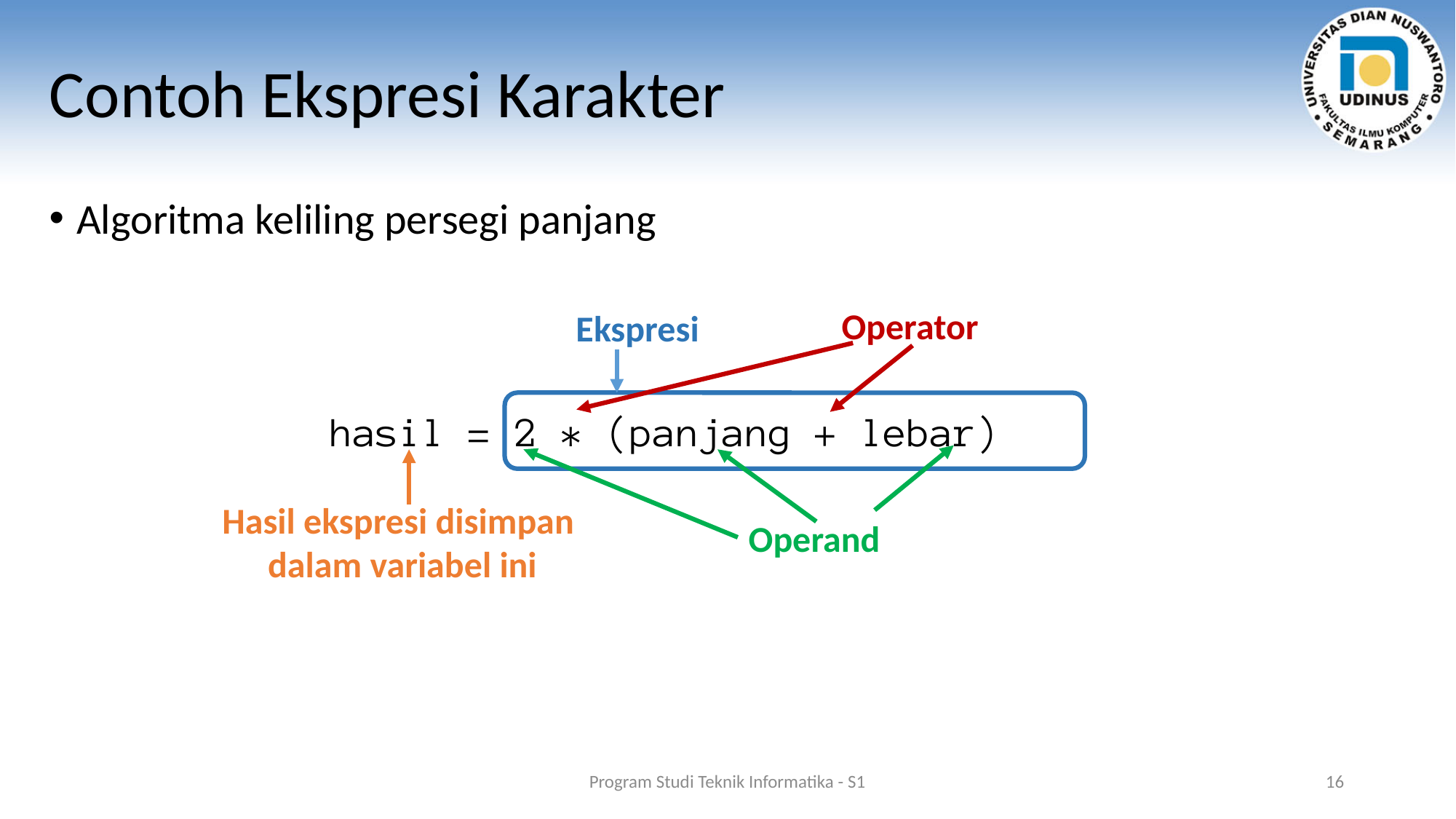

# Contoh Ekspresi Karakter
Algoritma keliling persegi panjang

Operator
Ekspresi

hasil = 2 * (panjang + lebar)
Hasil ekspresi disimpan
dalam variabel ini
Operand
Program Studi Teknik Informatika - S1
16